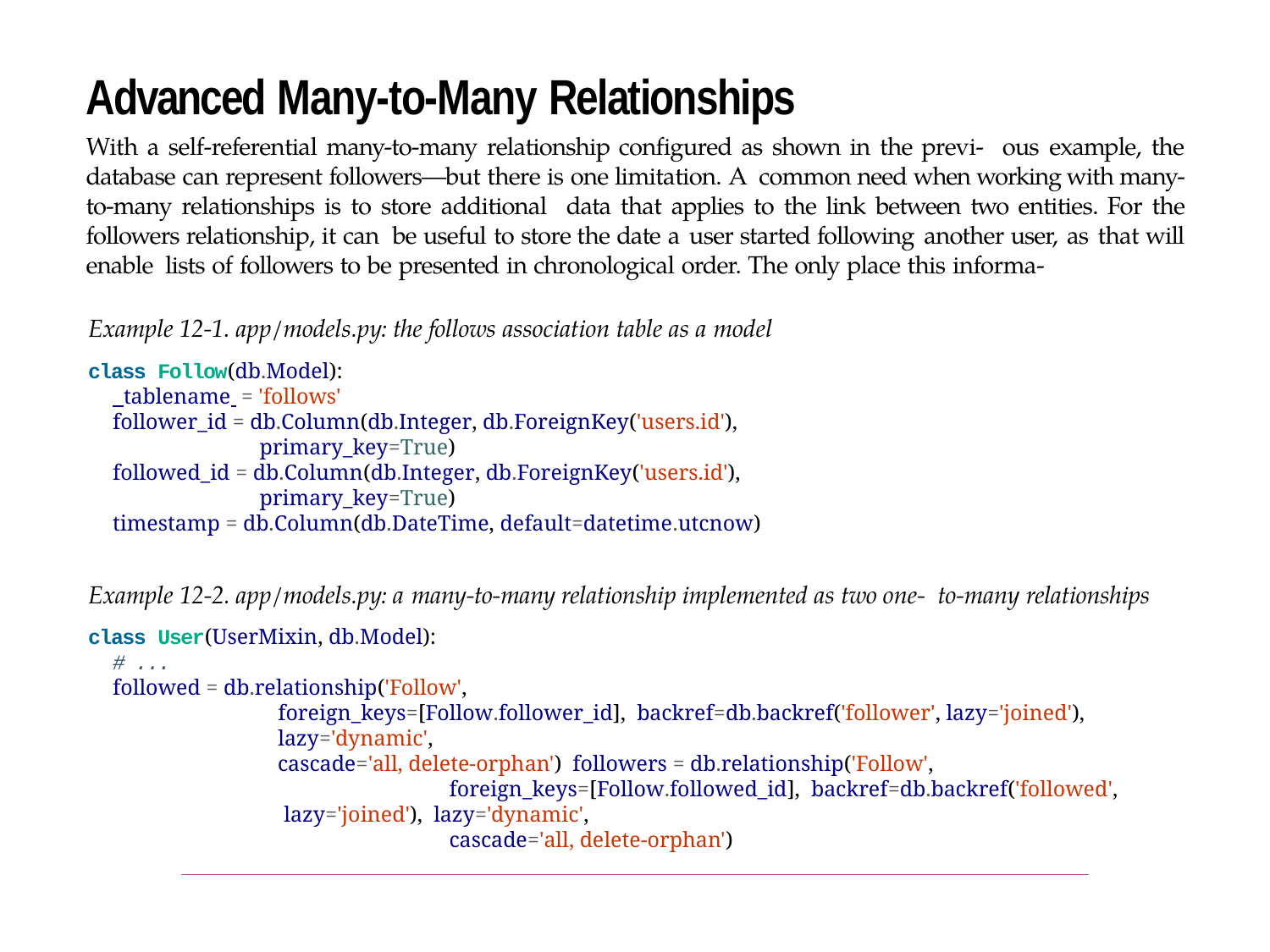

Advanced Many-to-Many Relationships
With a self-referential many-to-many relationship configured as shown in the previ‐  ous example, the database can represent followers—but there is one limitation. A  common need when working with many-to-many relationships is to store additional  data that applies to the link between two entities. For the followers relationship, it can  be useful to store the date a user started following another user, as that will enable  lists of followers to be presented in chronological order. The only place this informa‐

Example 12-1. app/models.py: the follows association table as a model
class Follow(db.Model):
  tablename = 'follows'
follower_id = db.Column(db.Integer, db.ForeignKey('users.id'),
primary_key=True)
followed_id = db.Column(db.Integer, db.ForeignKey('users.id'),
primary_key=True)
timestamp = db.Column(db.DateTime, default=datetime.utcnow)

Example 12-2. app/models.py: a many-to-many relationship implemented as two one-  to-many relationships
class User(UserMixin, db.Model):
# ...
followed = db.relationship('Follow',
foreign_keys=[Follow.follower_id],  backref=db.backref('follower', lazy='joined'),  lazy='dynamic',
cascade='all, delete-orphan')  followers = db.relationship('Follow',
foreign_keys=[Follow.followed_id],  backref=db.backref('followed', lazy='joined'),  lazy='dynamic',
cascade='all, delete-orphan')